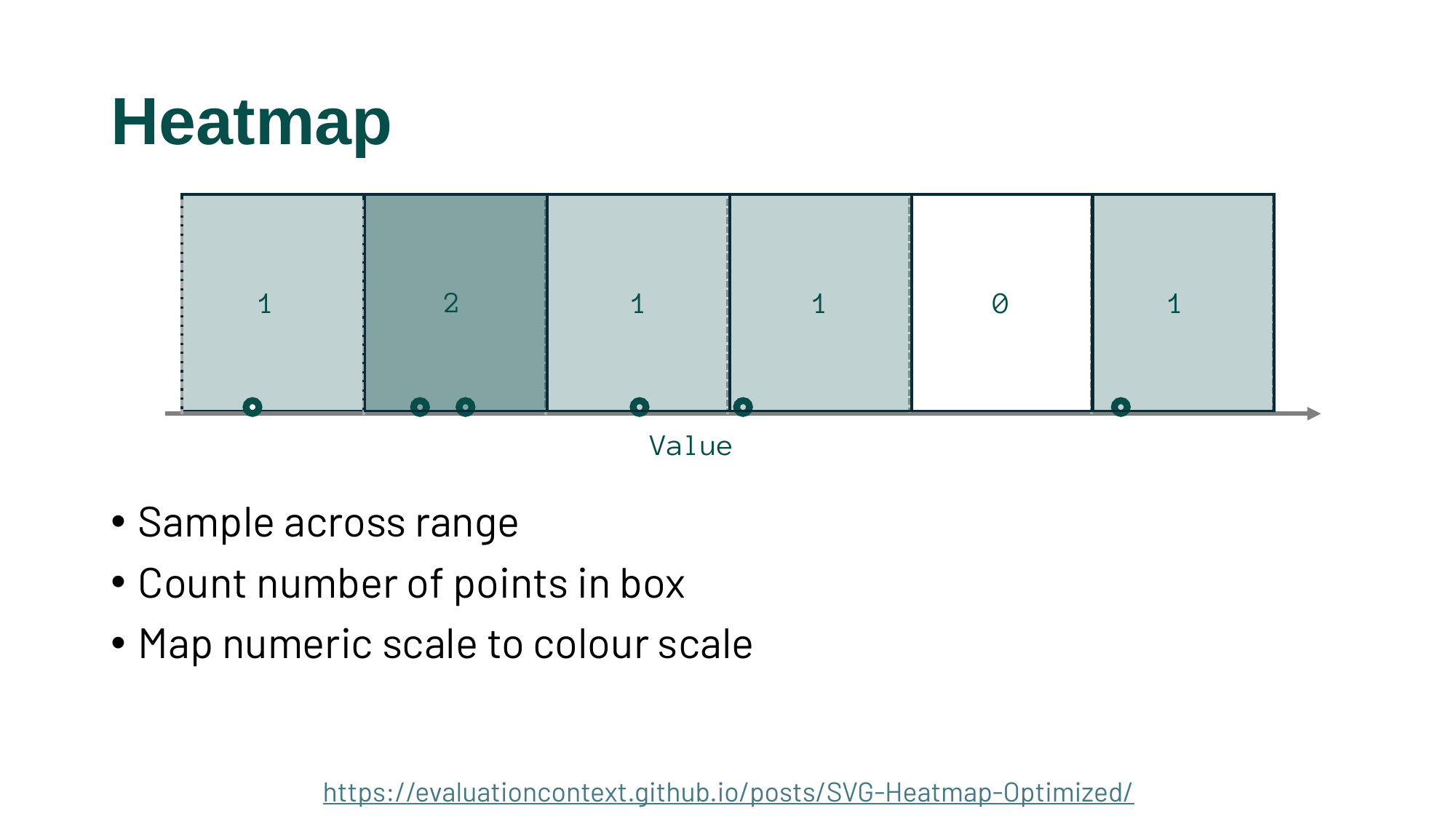

# Heatmap

1
2
1
1
0
1

Value
Sample across range
Count number of points in box
Map numeric scale to colour scale
https://evaluationcontext.github.io/posts/SVG-Heatmap-Optimized/